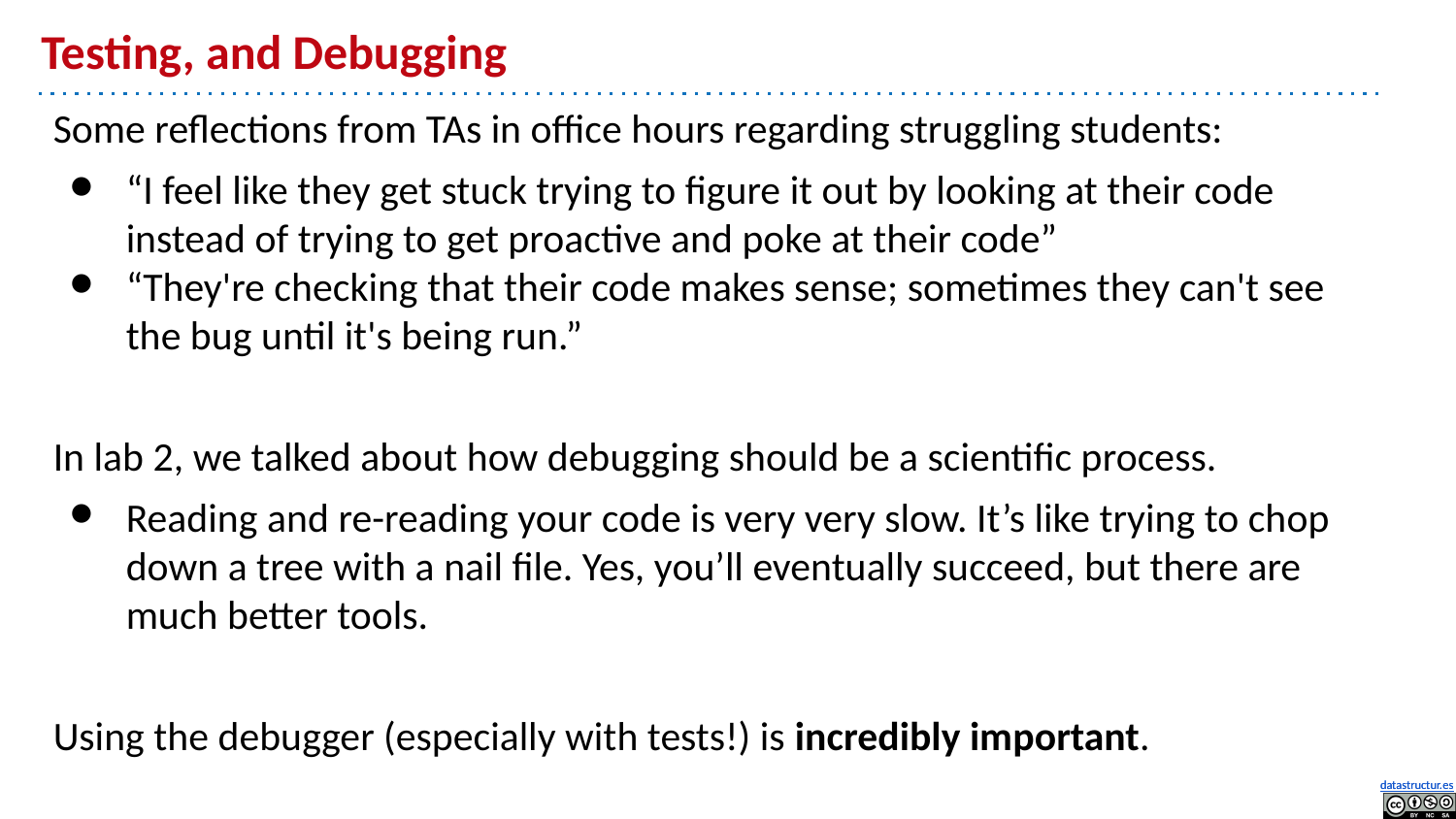

# Testing, and Debugging
Some reflections from TAs in office hours regarding struggling students:
“I feel like they get stuck trying to figure it out by looking at their code instead of trying to get proactive and poke at their code”
“They're checking that their code makes sense; sometimes they can't see the bug until it's being run.”

In lab 2, we talked about how debugging should be a scientific process.
Reading and re-reading your code is very very slow. It’s like trying to chop down a tree with a nail file. Yes, you’ll eventually succeed, but there are much better tools.

Using the debugger (especially with tests!) is incredibly important.